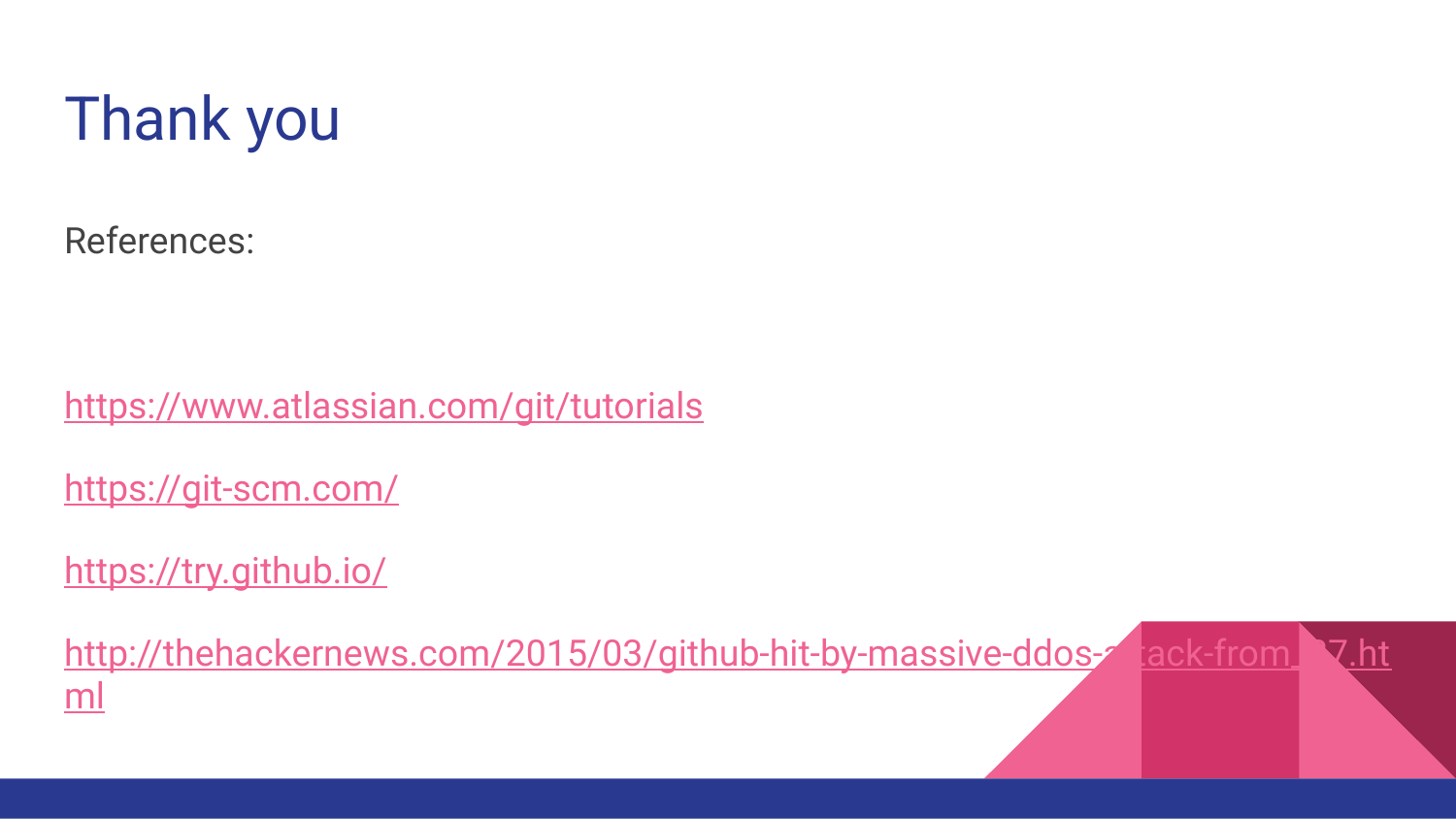

# Thank you
References:

https://www.atlassian.com/git/tutorials
https://git-scm.com/
https://try.github.io/
http://thehackernews.com/2015/03/github-hit-by-massive-ddos-attack-from_27.html